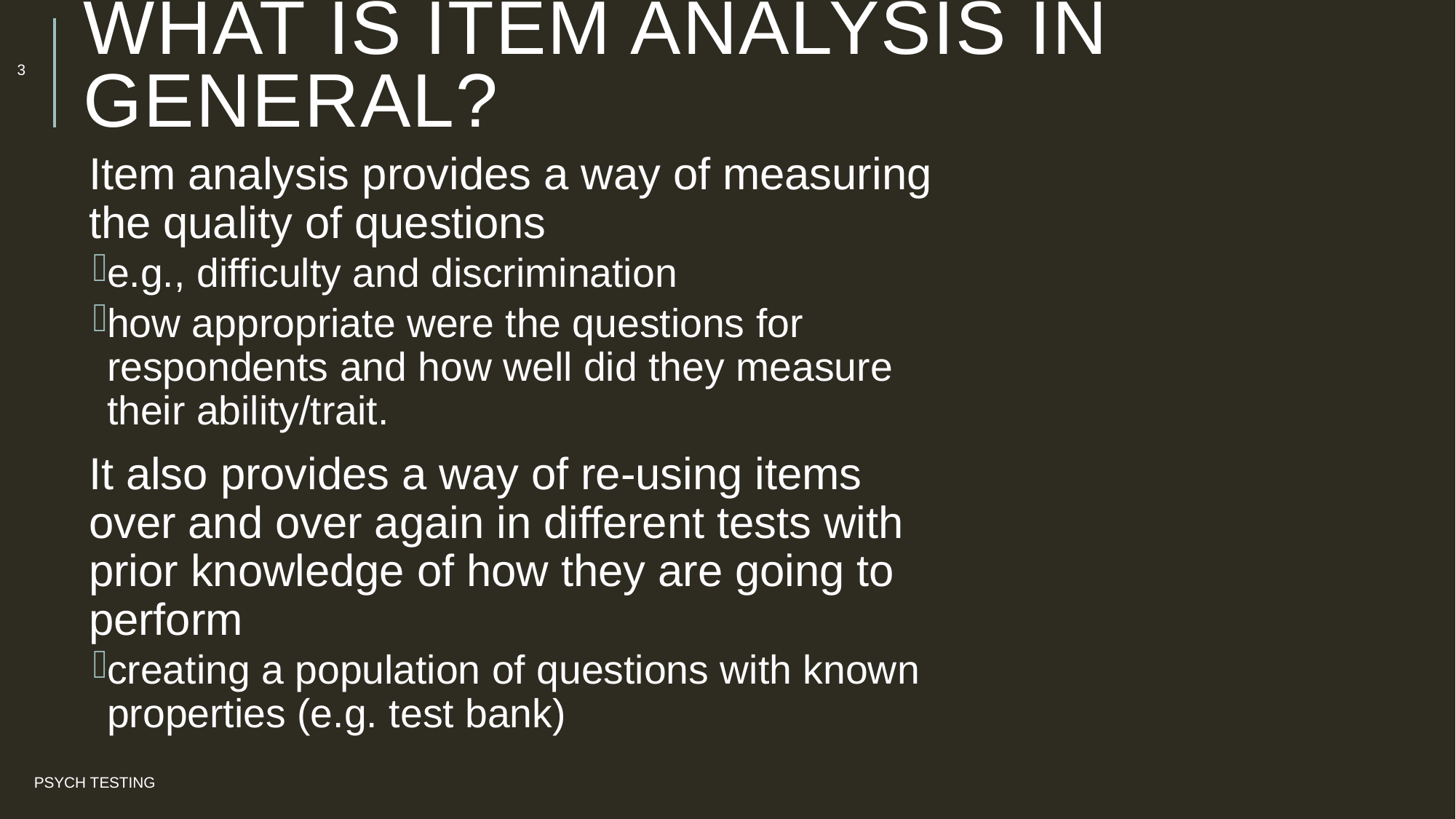

# What is item analysis in general?
3
Item analysis provides a way of measuring the quality of questions
e.g., difficulty and discrimination
how appropriate were the questions for respondents and how well did they measure their ability/trait.
It also provides a way of re-using items over and over again in different tests with prior knowledge of how they are going to perform
creating a population of questions with known properties (e.g. test bank)
Psych Testing